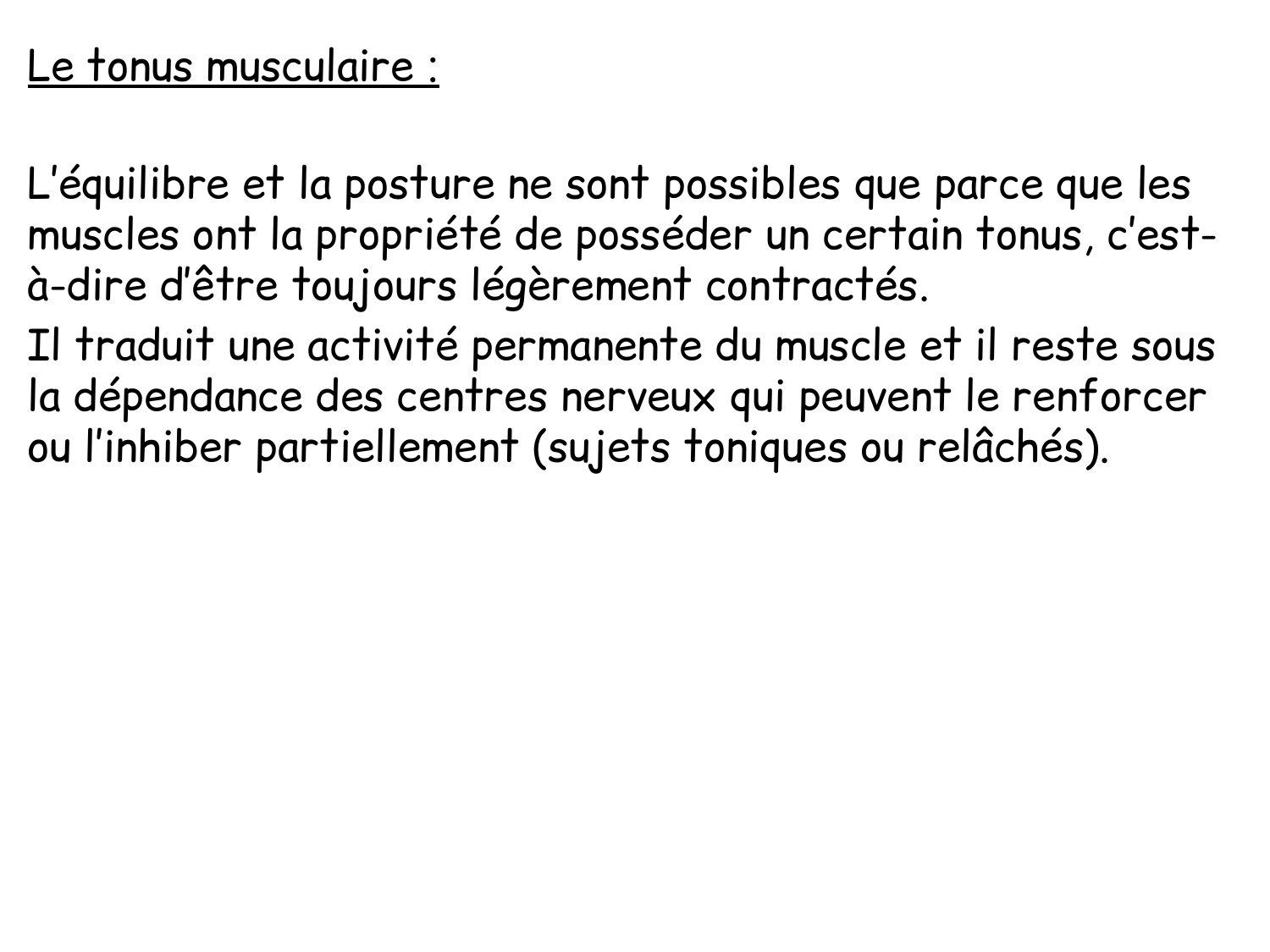

Le tonus musculaire :

L’équilibre et la posture ne sont possibles que parce que les muscles ont la propriété de posséder un certain tonus, c’est-à-dire d’être toujours légèrement contractés.
Il traduit une activité permanente du muscle et il reste sous la dépendance des centres nerveux qui peuvent le renforcer ou l’inhiber partiellement (sujets toniques ou relâchés).